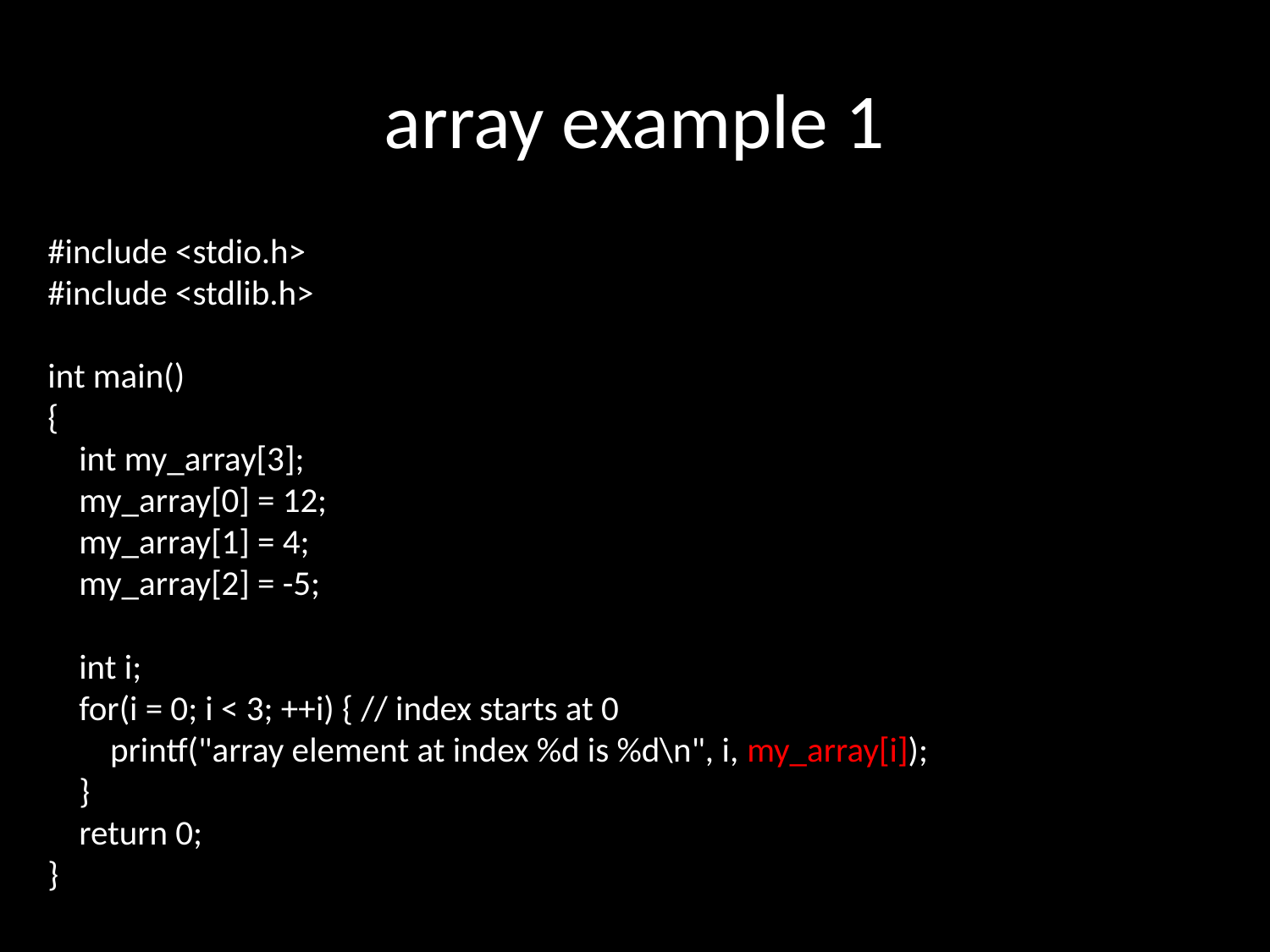

# array example 1
#include <stdio.h>
#include <stdlib.h>

int main()
{
    int my_array[3];
    my_array[0] = 12;
    my_array[1] = 4;
    my_array[2] = -5;

    int i;
    for(i = 0; i < 3; ++i) { // index starts at 0
        printf("array element at index %d is %d\n", i, my_array[i]);
    }
    return 0;
}